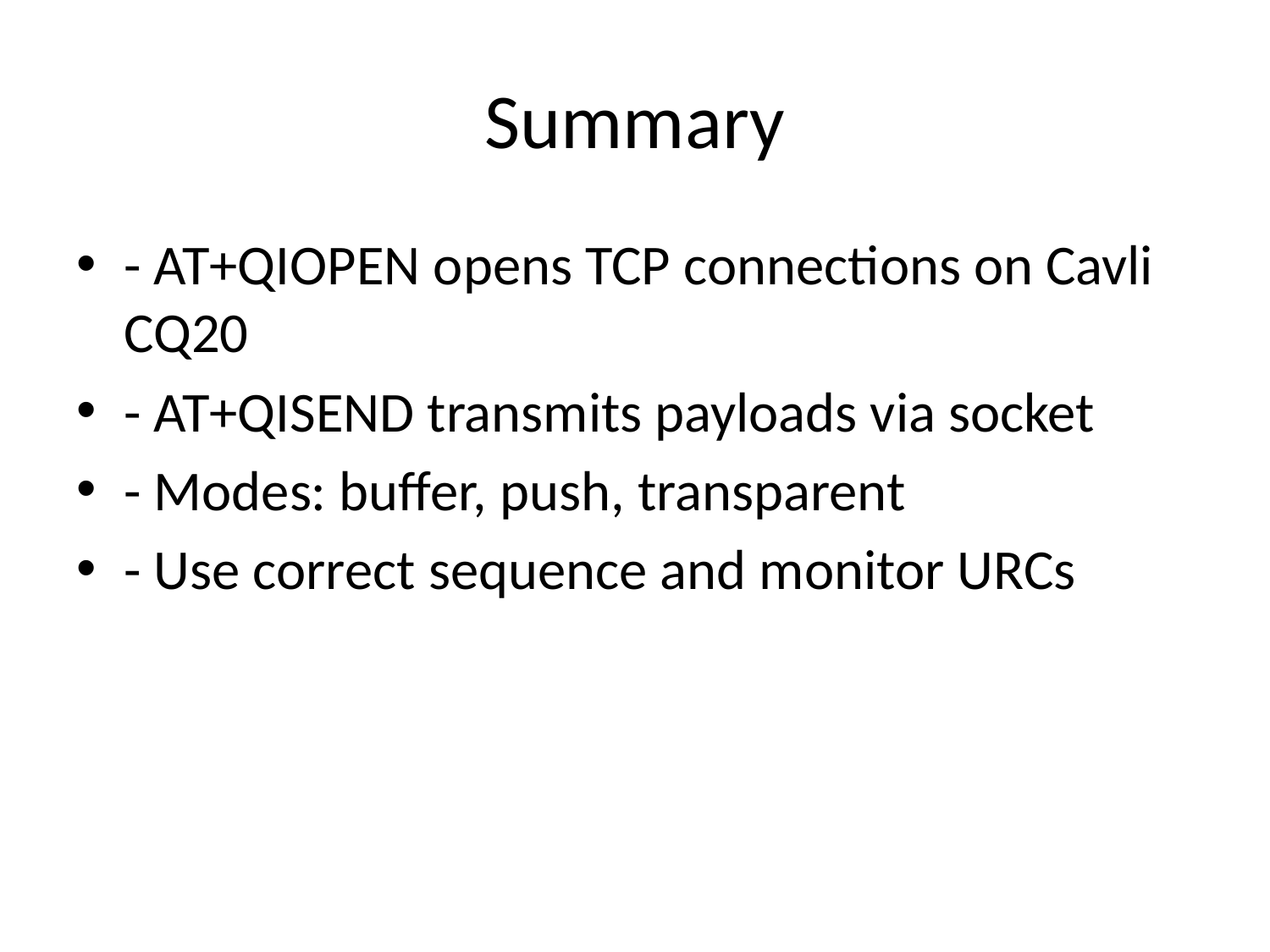

# Summary
- AT+QIOPEN opens TCP connections on Cavli CQ20
- AT+QISEND transmits payloads via socket
- Modes: buffer, push, transparent
- Use correct sequence and monitor URCs